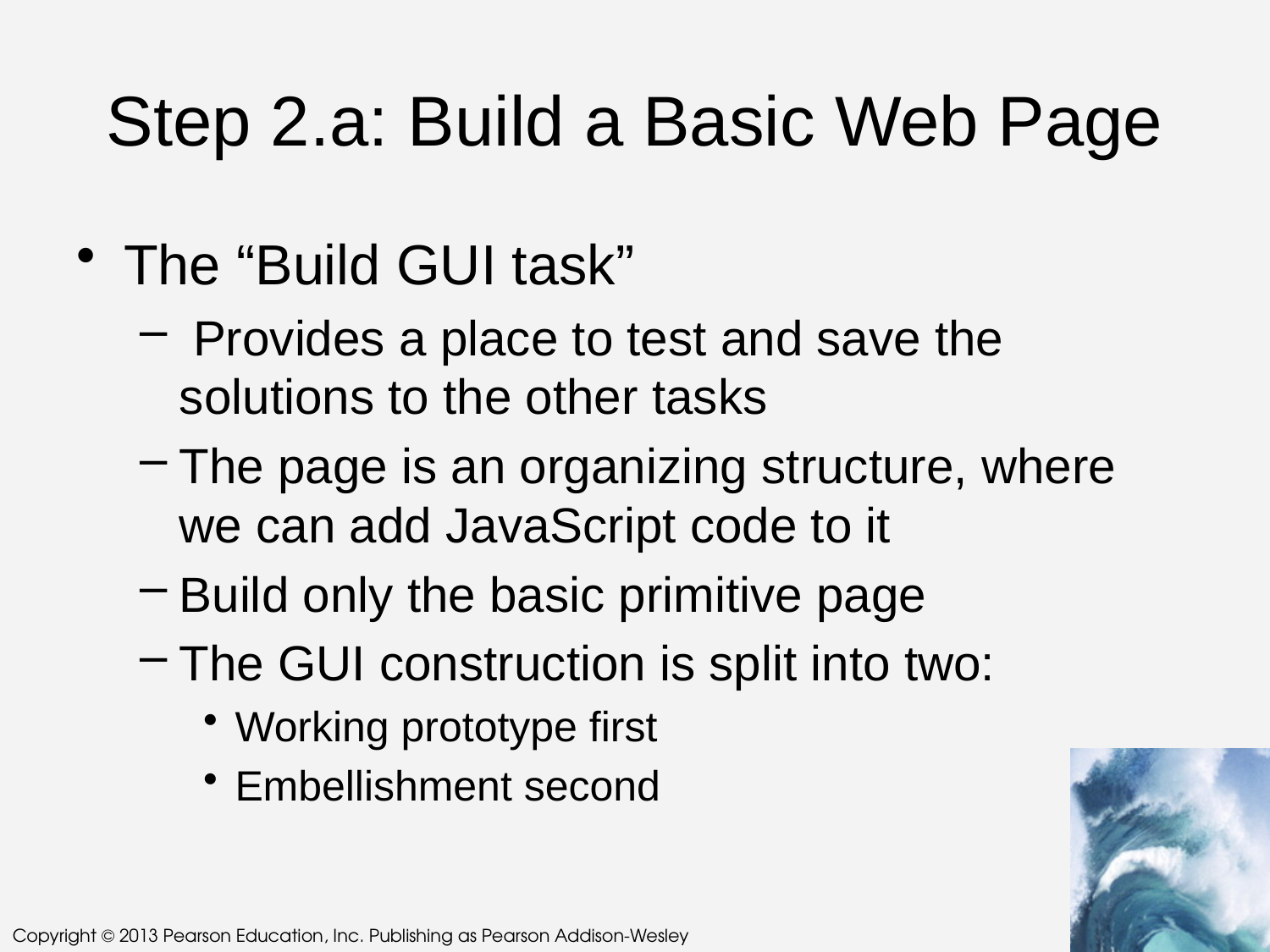

# Step 2.a: Build a Basic Web Page
The “Build GUI task”
 Provides a place to test and save the solutions to the other tasks
The page is an organizing structure, where we can add JavaScript code to it
Build only the basic primitive page
The GUI construction is split into two:
Working prototype first
Embellishment second